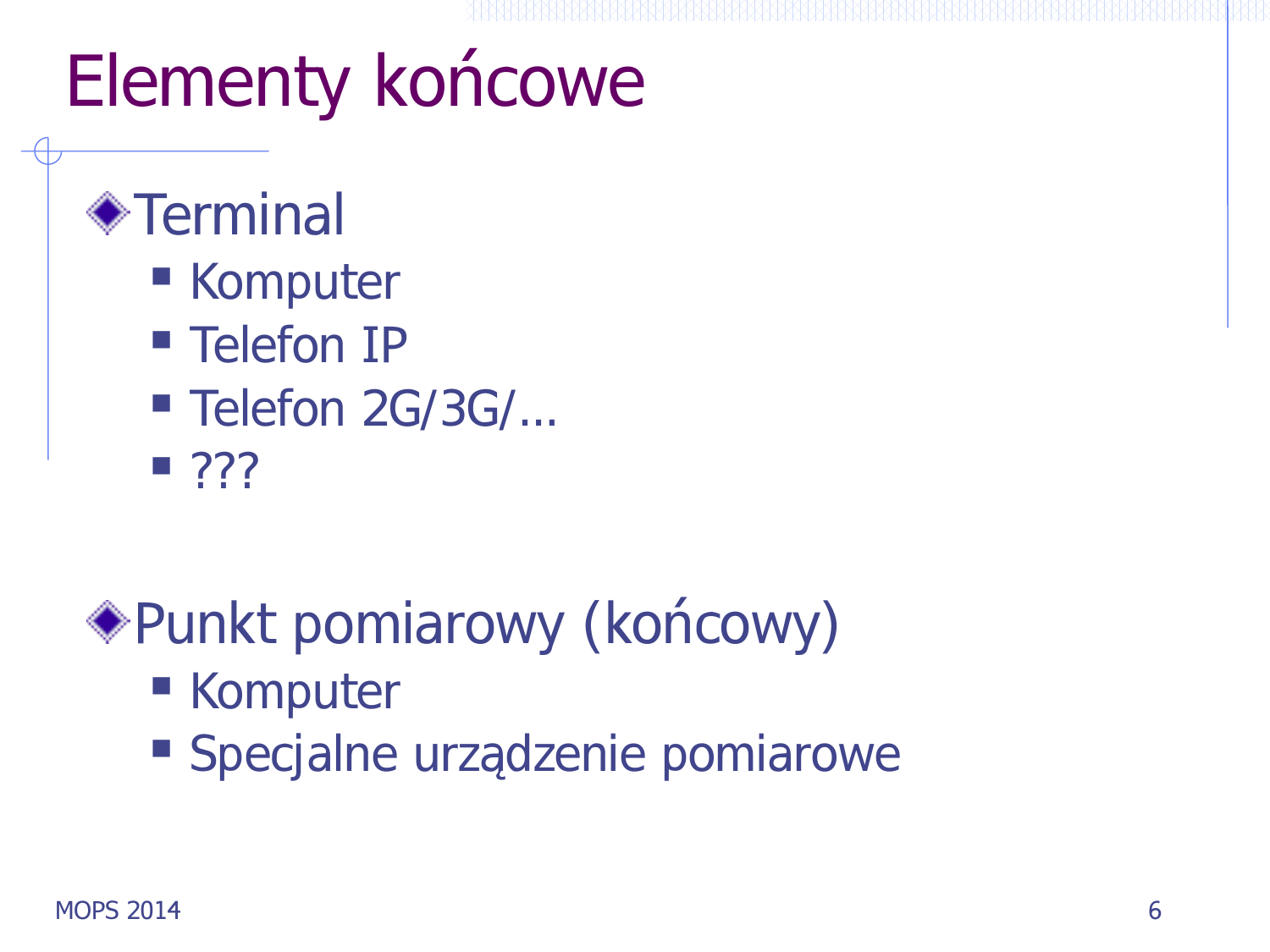

# Elementy końcowe
Terminal
Komputer
Telefon IP
Telefon 2G/3G/…
???

Punkt pomiarowy (końcowy)
Komputer
Specjalne urządzenie pomiarowe

MOPS 2014
6